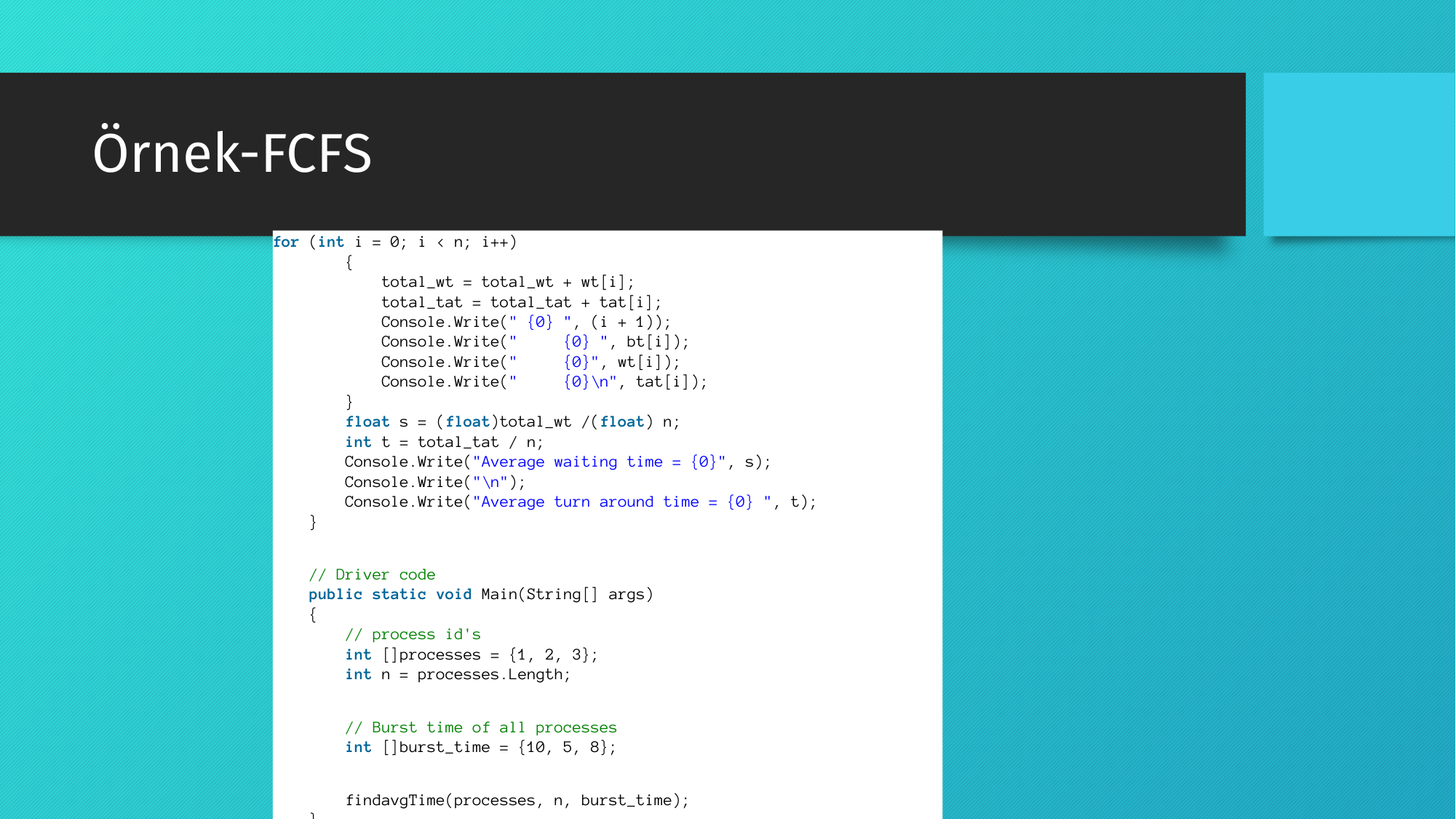

# Örnek-FCFS
for (int i = 0; i < n; i++)
        {
            total_wt = total_wt + wt[i];
            total_tat = total_tat + tat[i];
            Console.Write(" {0} ", (i + 1));
            Console.Write("     {0} ", bt[i]);
            Console.Write("     {0}", wt[i]);
            Console.Write("     {0}\n", tat[i]);
        }
        float s = (float)total_wt /(float) n;
        int t = total_tat / n;
        Console.Write("Average waiting time = {0}", s);
        Console.Write("\n");
        Console.Write("Average turn around time = {0} ", t);
    }

    // Driver code
    public static void Main(String[] args)
    {
        // process id's
        int []processes = {1, 2, 3};
        int n = processes.Length;

        // Burst time of all processes
        int []burst_time = {10, 5, 8};

        findavgTime(processes, n, burst_time);
    }
}